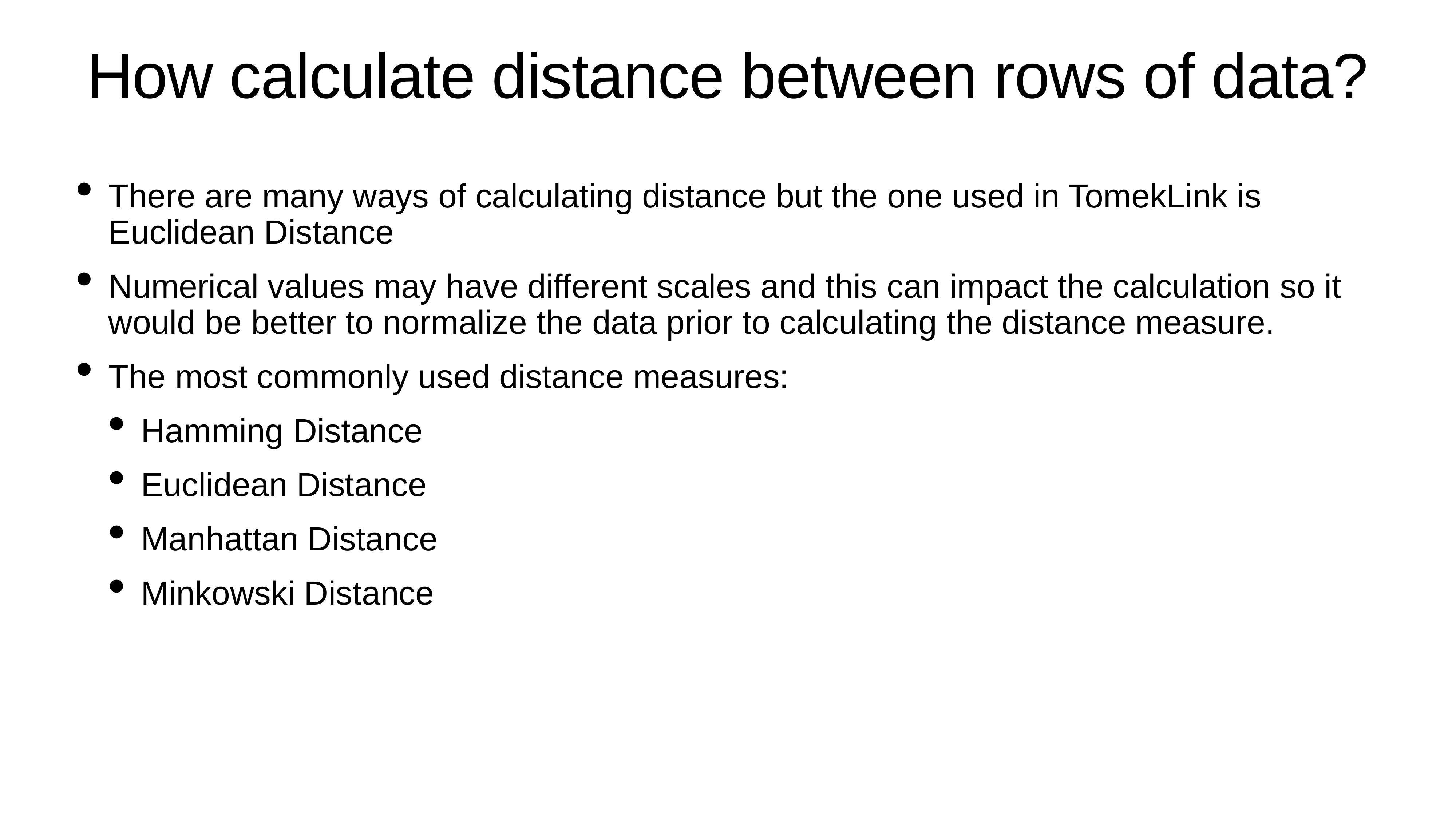

# How calculate distance between rows of data?
There are many ways of calculating distance but the one used in TomekLink is Euclidean Distance
Numerical values may have different scales and this can impact the calculation so it would be better to normalize the data prior to calculating the distance measure.
The most commonly used distance measures:
Hamming Distance
Euclidean Distance
Manhattan Distance
Minkowski Distance